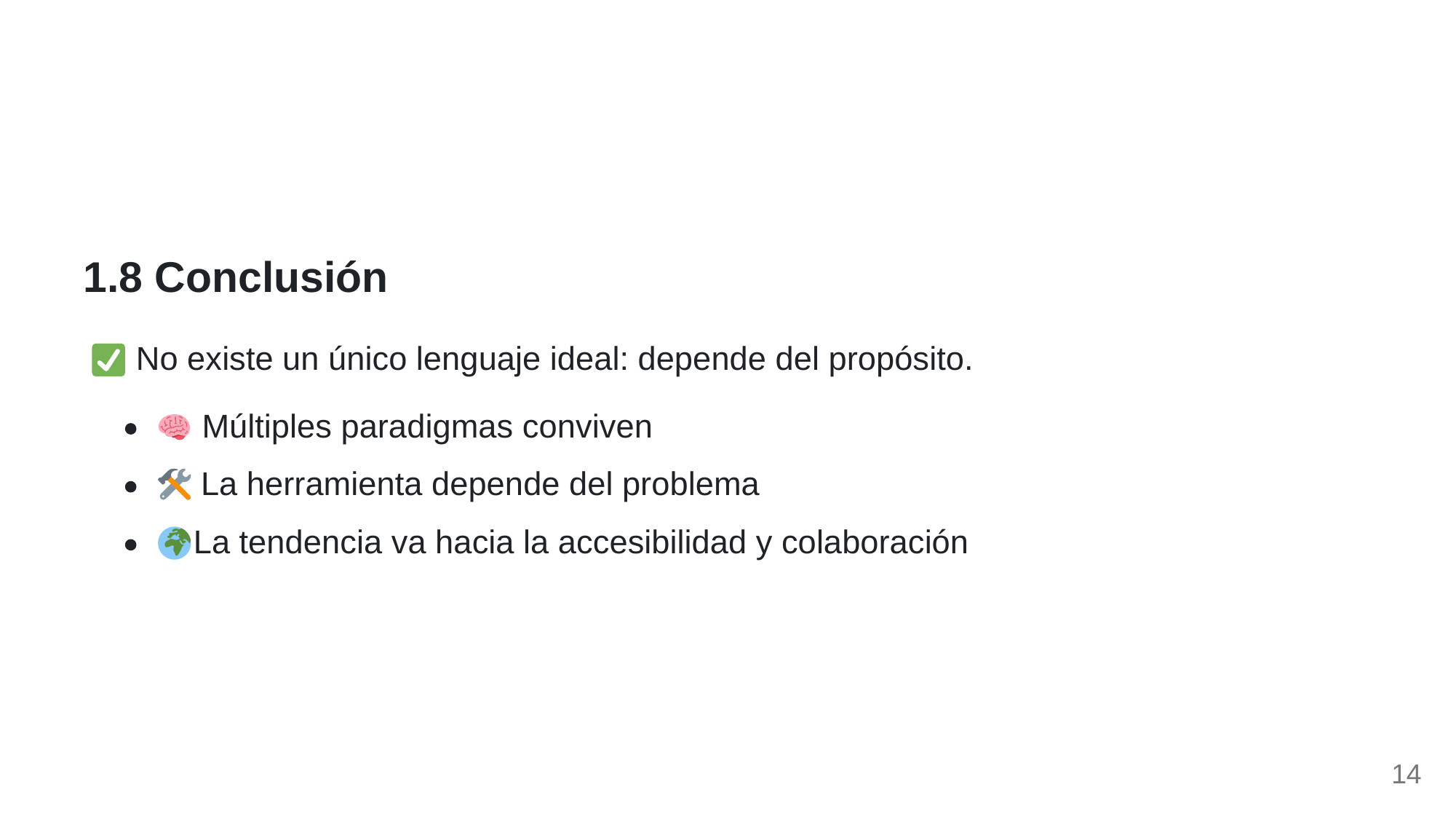

1.8 Conclusión
 No existe un único lenguaje ideal: depende del propósito.

 Múltiples paradigmas conviven

 La herramienta depende del problema

 La tendencia va hacia la accesibilidad y colaboración

14